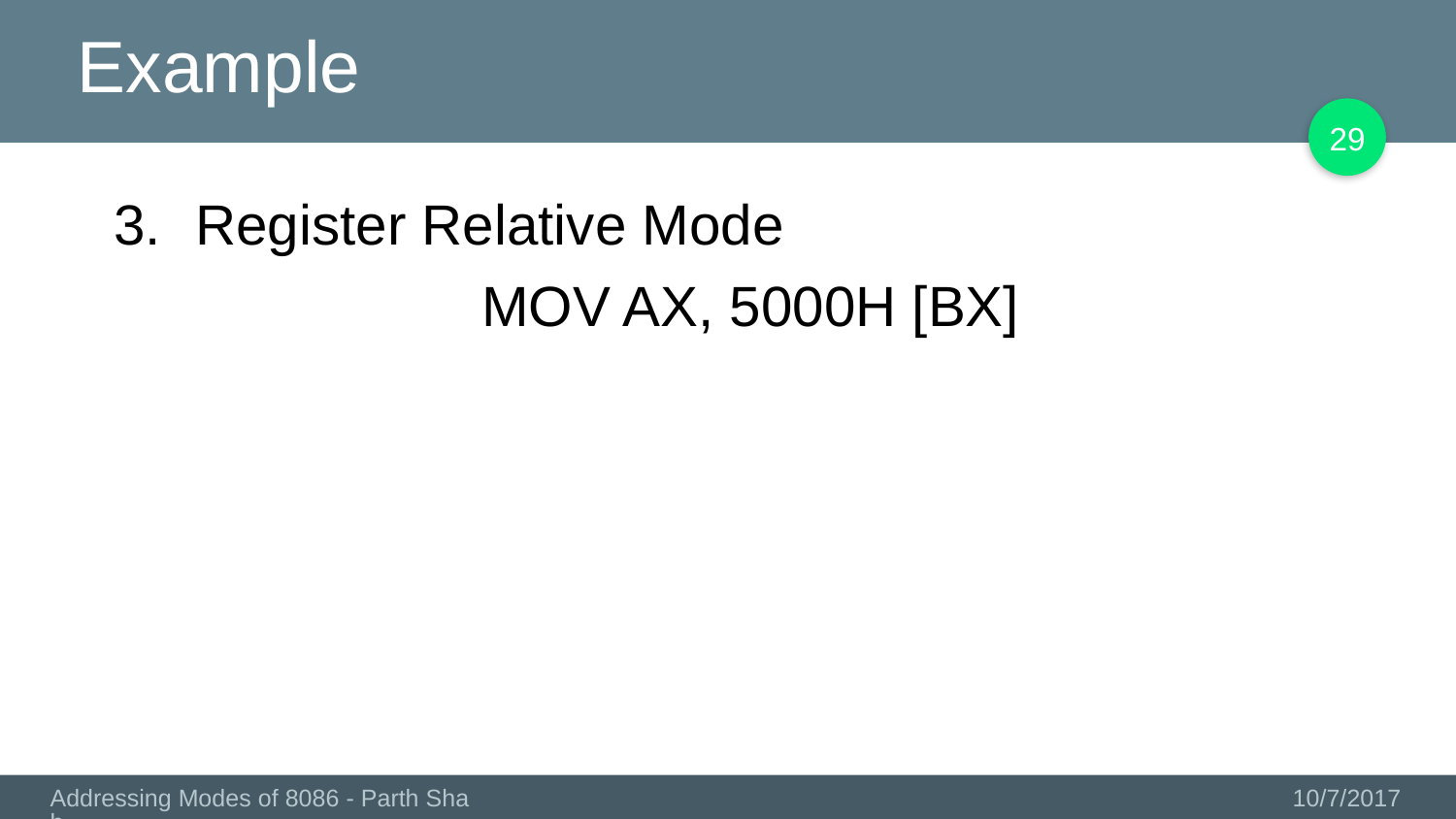

# Example
29
Register Relative Mode
MOV AX, 5000H [BX]
Addressing Modes of 8086 - Parth Shah
10/7/2017